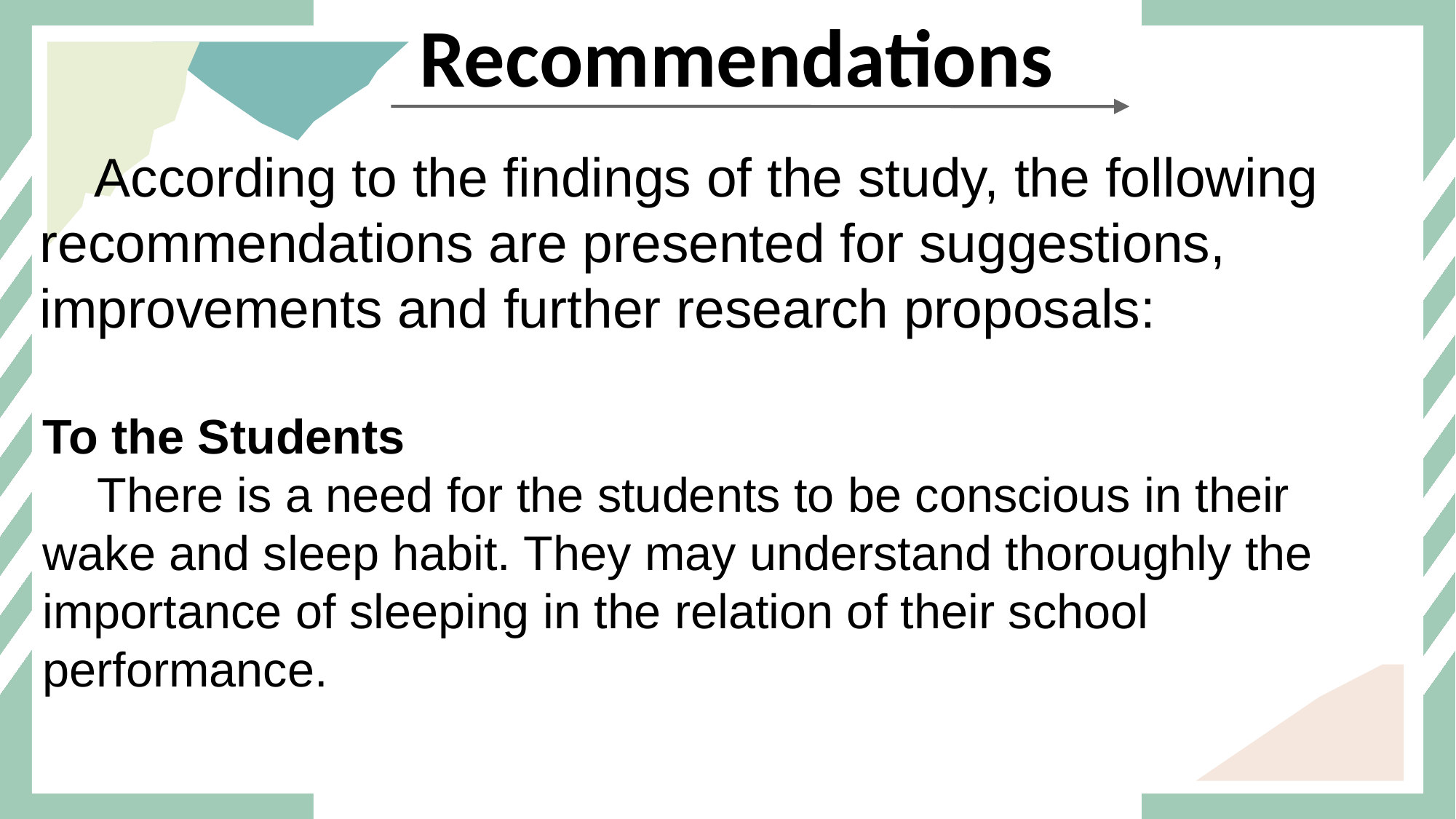

Recommendations
#
According to the findings of the study, the following recommendations are presented for suggestions, improvements and further research proposals:
To the Students
There is a need for the students to be conscious in their wake and sleep habit. They may understand thoroughly the importance of sleeping in the relation of their school performance.